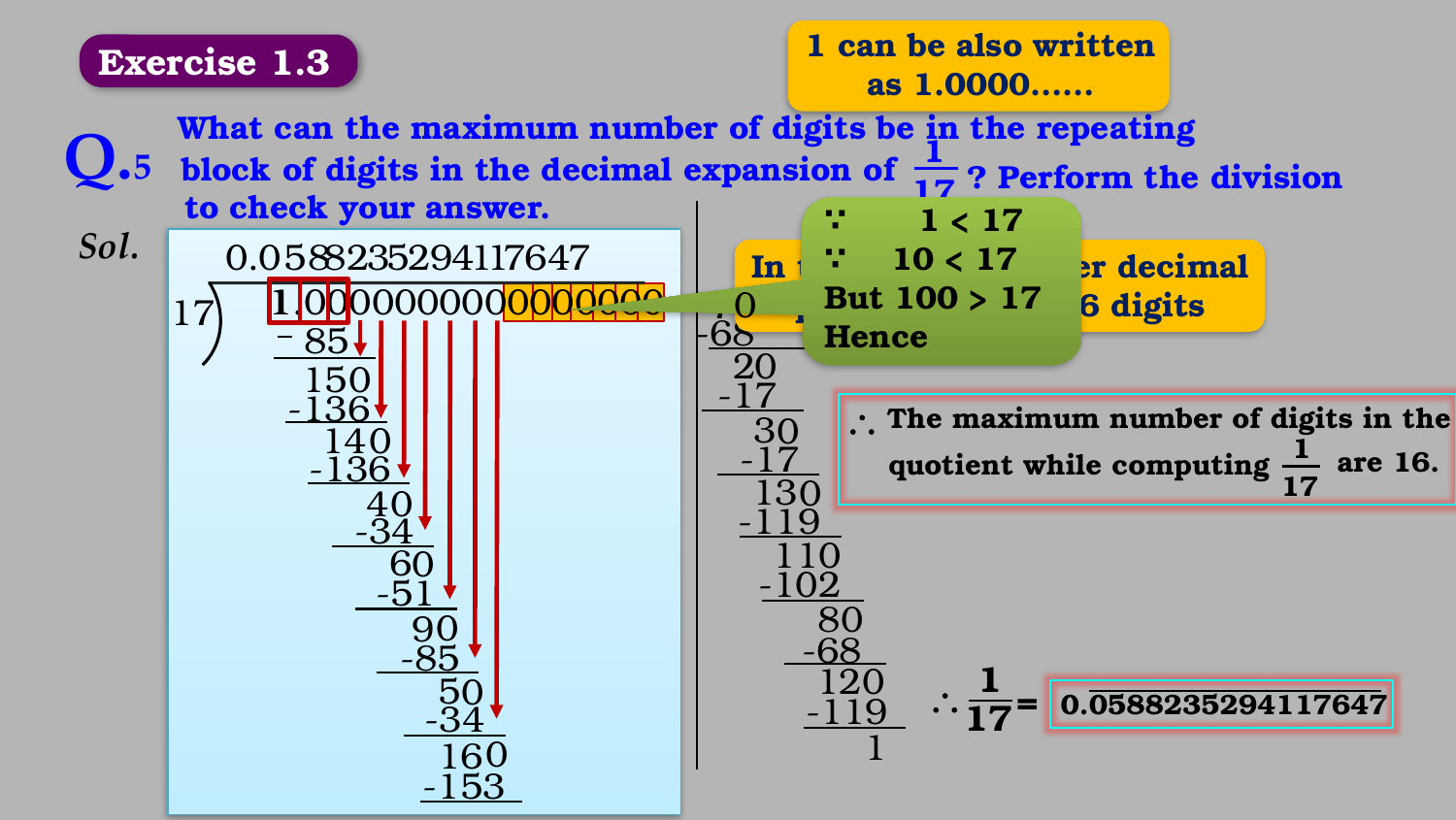

1 can be also written as 1.0000……

Exercise 1.3

What can the maximum number of digits be in the repeating
Q.5
1
17
block of digits in the decimal expansion of
? Perform the division
to check your answer.
∵        1 < 17
∵     10 < 17
But 100 > 17
Hence

Sol.
0.
8
2
3
5
2
9
4
1
1
7
6
4
7
0
8
5

In the quotient, after decimal point there are 16 digits

1
1.0000000000000000
0
7

17

-68
85
2
0
15
0
-17
-136
∴
The maximum number of digits in the

3
0
14
0
1
17
are 16.
quotient while computing
-17
-136
13
0
4
0
-119
-34
11
0
6
0
-102
-51
0
8
0
9
-68
-85
1
12
0
5
0
∴
=
0.0588235294117647

-119
17
-34
1
0
16
-153